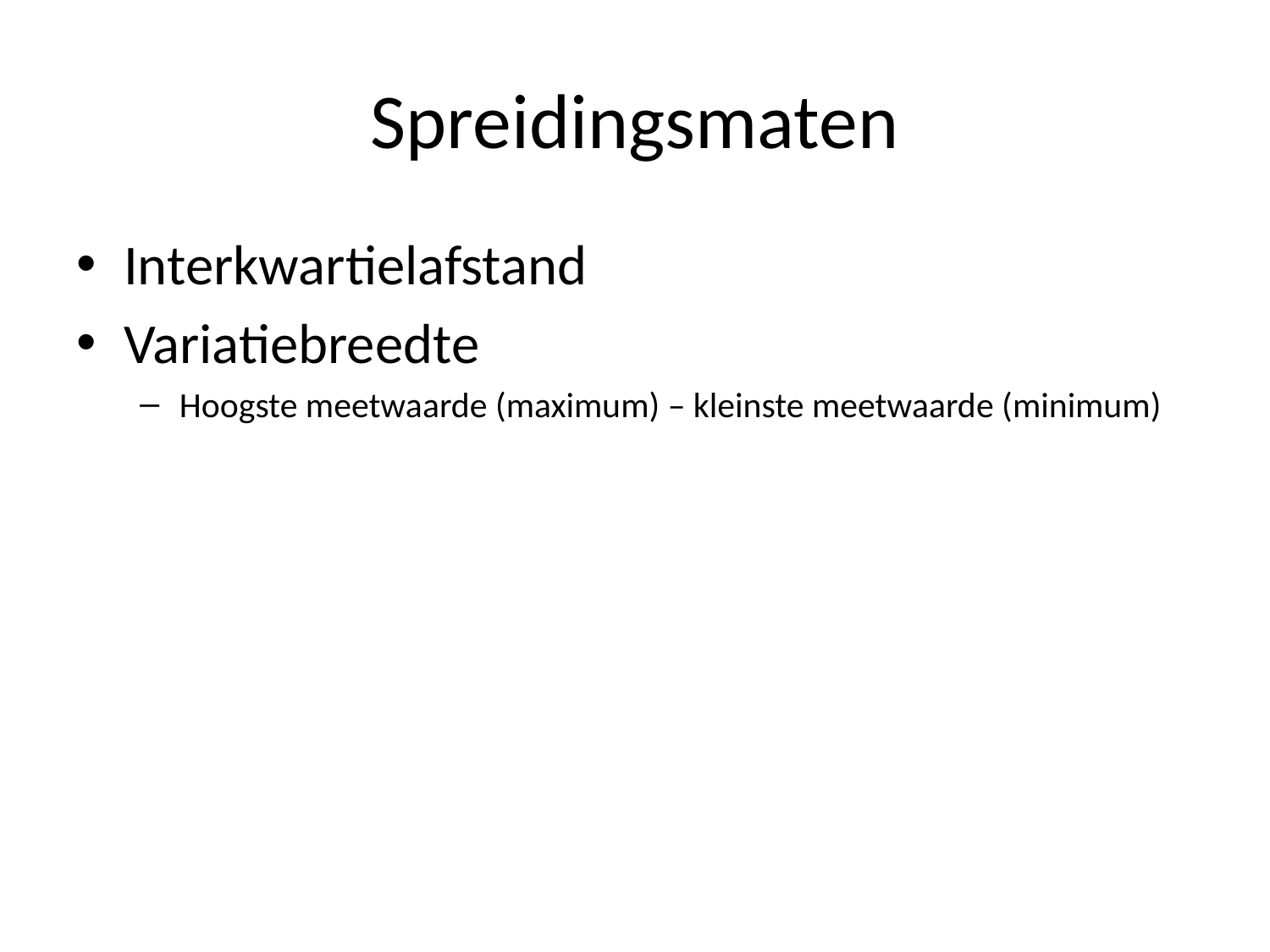

# Spreidingsmaten
Interkwartielafstand
Variatiebreedte
Hoogste meetwaarde (maximum) – kleinste meetwaarde (minimum)